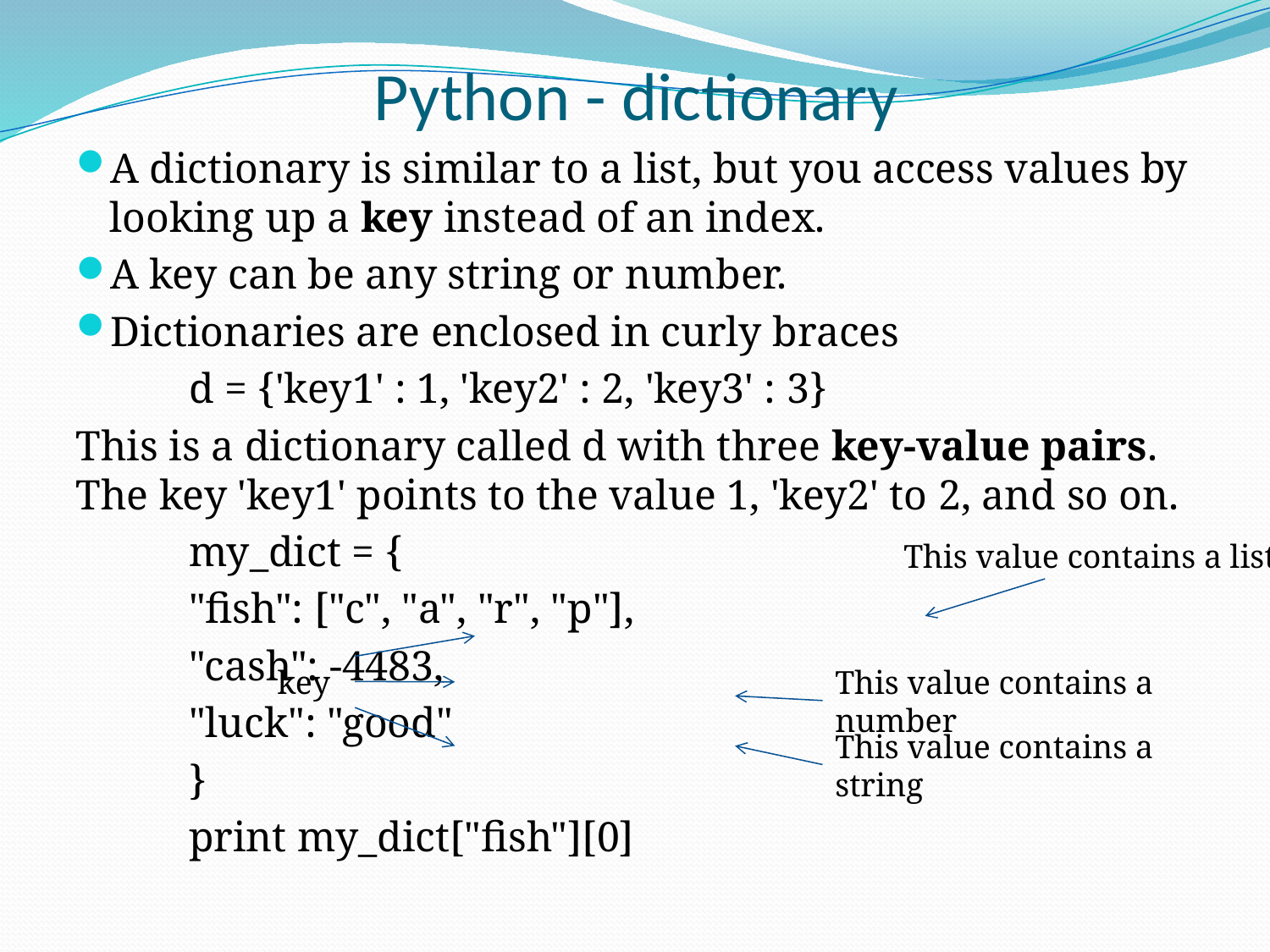

# Python - dictionary
A dictionary is similar to a list, but you access values by looking up a key instead of an index.
A key can be any string or number.
Dictionaries are enclosed in curly braces
	d = {'key1' : 1, 'key2' : 2, 'key3' : 3}
This is a dictionary called d with three key-value pairs. The key 'key1' points to the value 1, 'key2' to 2, and so on.
	my_dict = {
			"fish": ["c", "a", "r", "p"],
			"cash": -4483,
			"luck": "good"
			}
			print my_dict["fish"][0]
This value contains a list
key
This value contains a number
This value contains a string